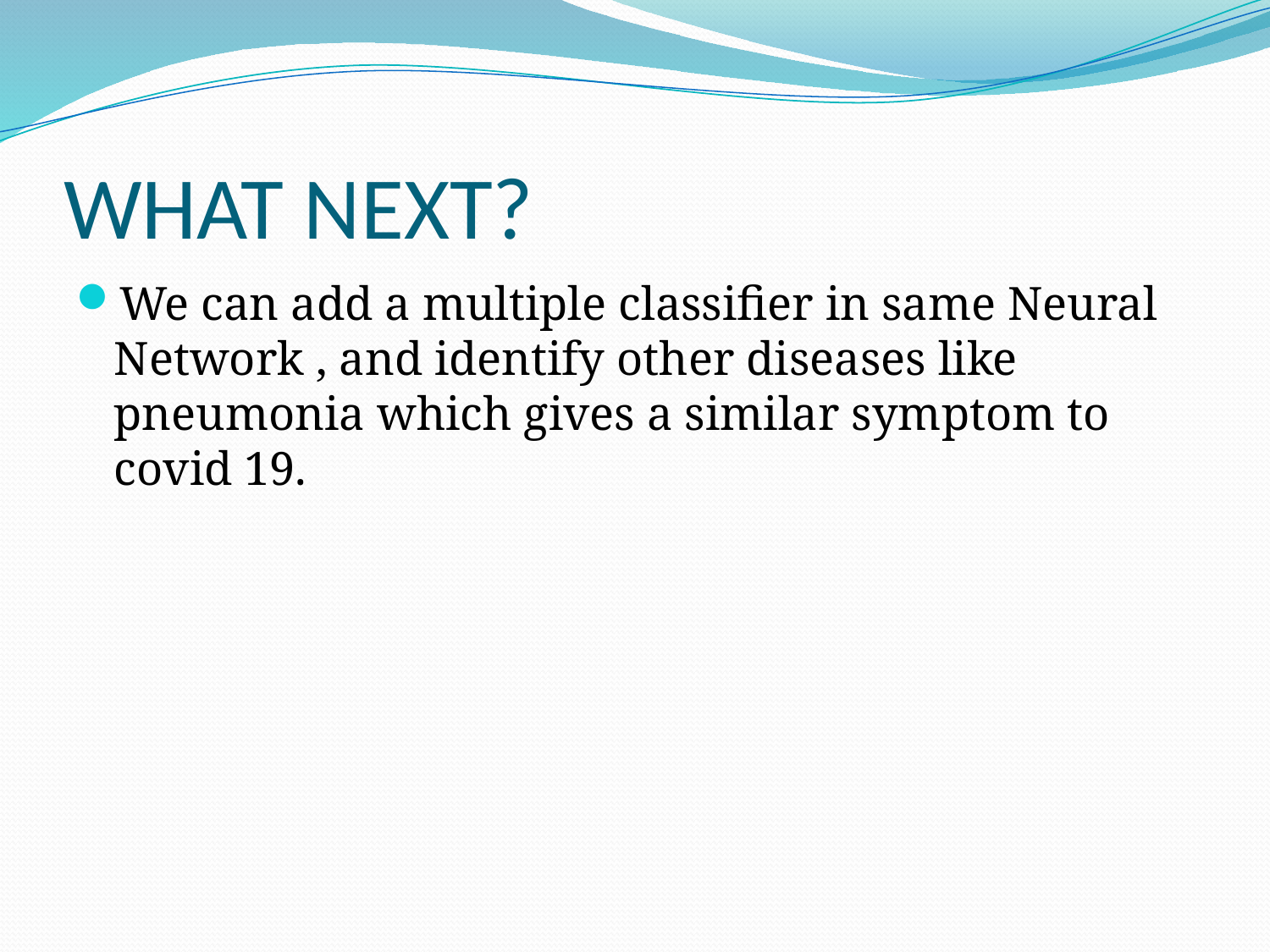

# WHAT NEXT?
We can add a multiple classifier in same Neural Network , and identify other diseases like pneumonia which gives a similar symptom to covid 19.